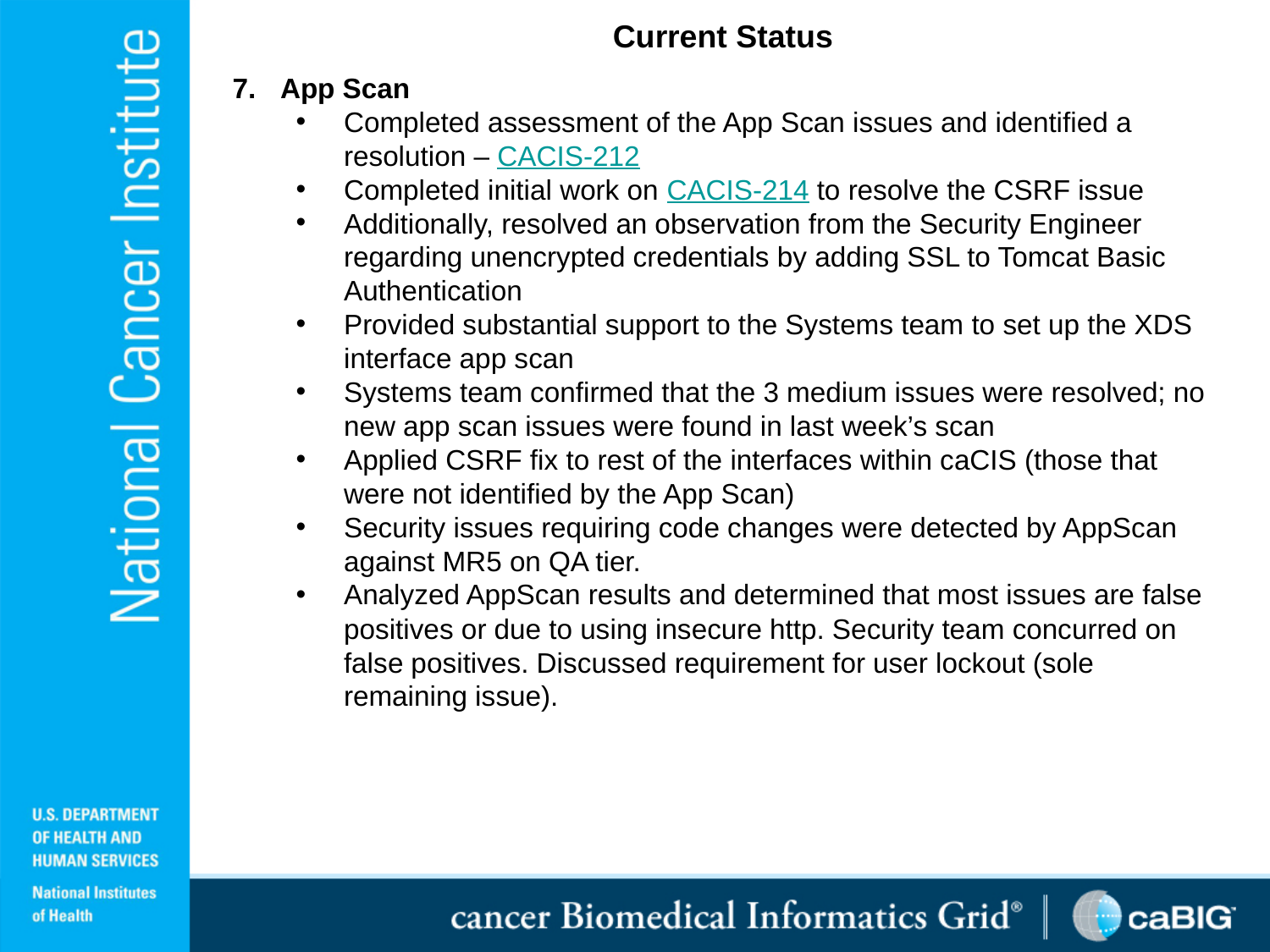

Current Status
App Scan
Completed assessment of the App Scan issues and identified a resolution – CACIS-212
Completed initial work on CACIS-214 to resolve the CSRF issue
Additionally, resolved an observation from the Security Engineer regarding unencrypted credentials by adding SSL to Tomcat Basic Authentication
Provided substantial support to the Systems team to set up the XDS interface app scan
Systems team confirmed that the 3 medium issues were resolved; no new app scan issues were found in last week’s scan
Applied CSRF fix to rest of the interfaces within caCIS (those that were not identified by the App Scan)
Security issues requiring code changes were detected by AppScan against MR5 on QA tier.
Analyzed AppScan results and determined that most issues are false positives or due to using insecure http. Security team concurred on false positives. Discussed requirement for user lockout (sole remaining issue).